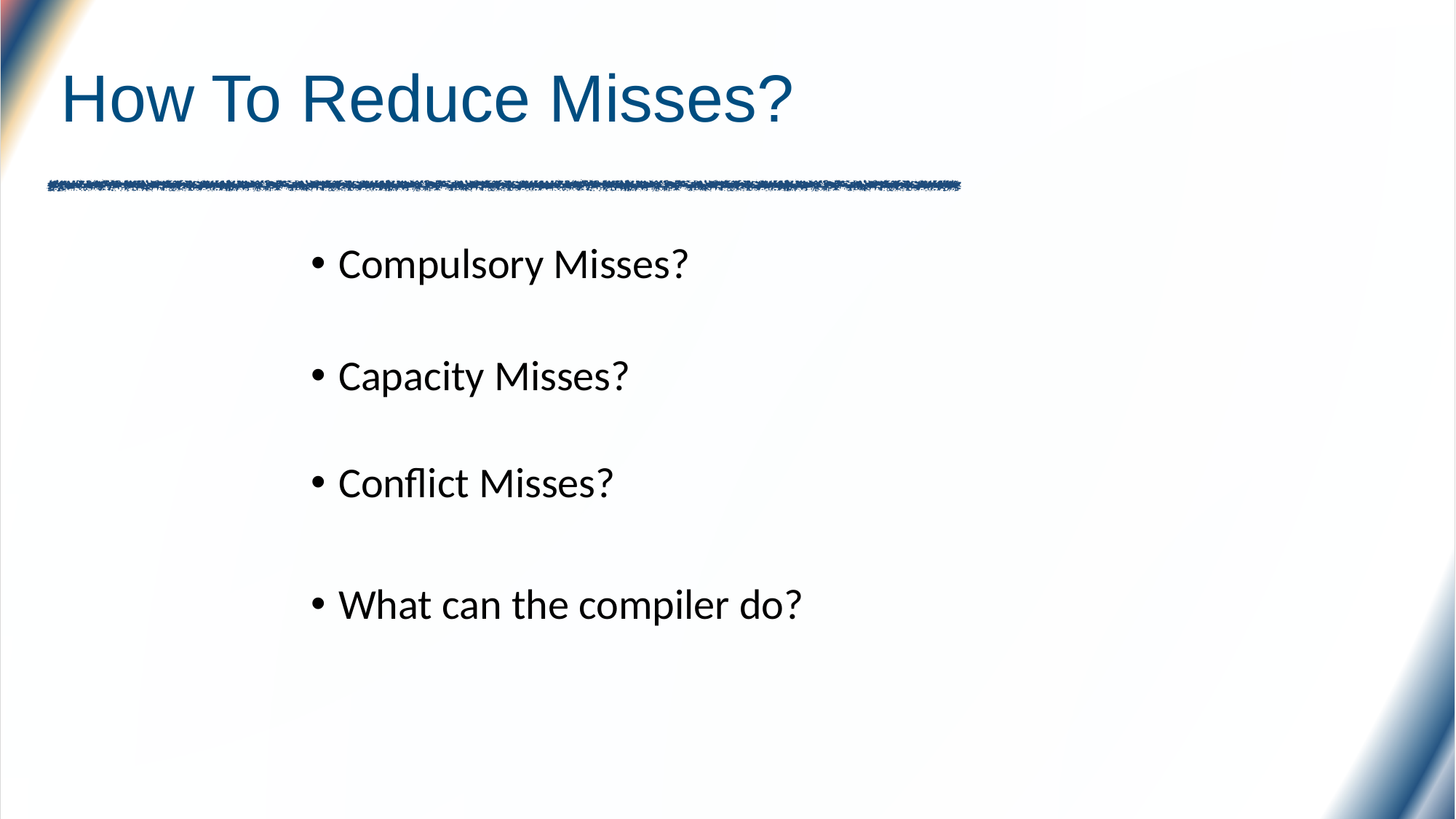

# How To Reduce Misses?
Compulsory Misses?
Capacity Misses?
Conflict Misses?

What can the compiler do?